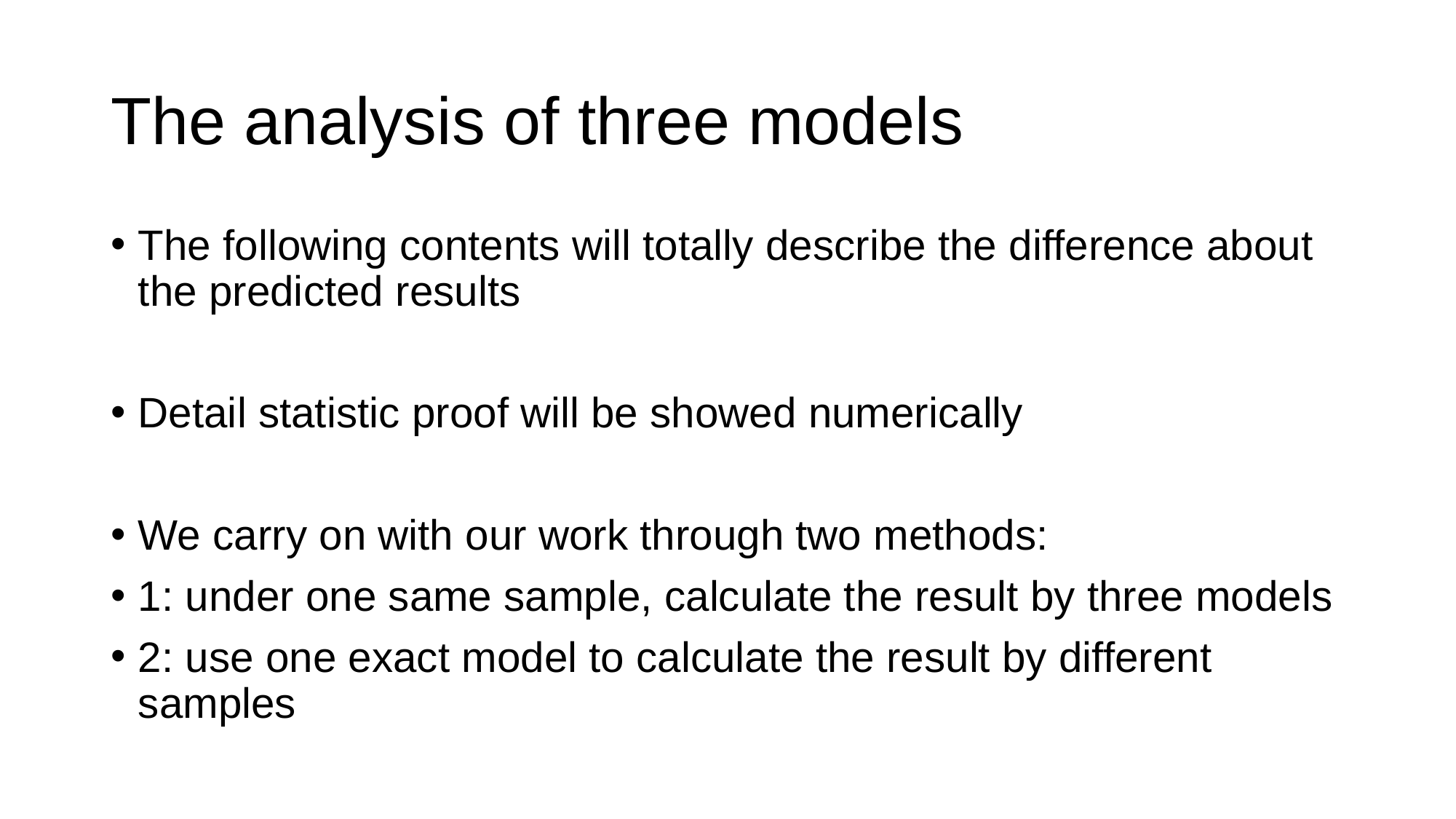

# The analysis of three models
The following contents will totally describe the difference about the predicted results

Detail statistic proof will be showed numerically

We carry on with our work through two methods:
1: under one same sample, calculate the result by three models
2: use one exact model to calculate the result by different samples